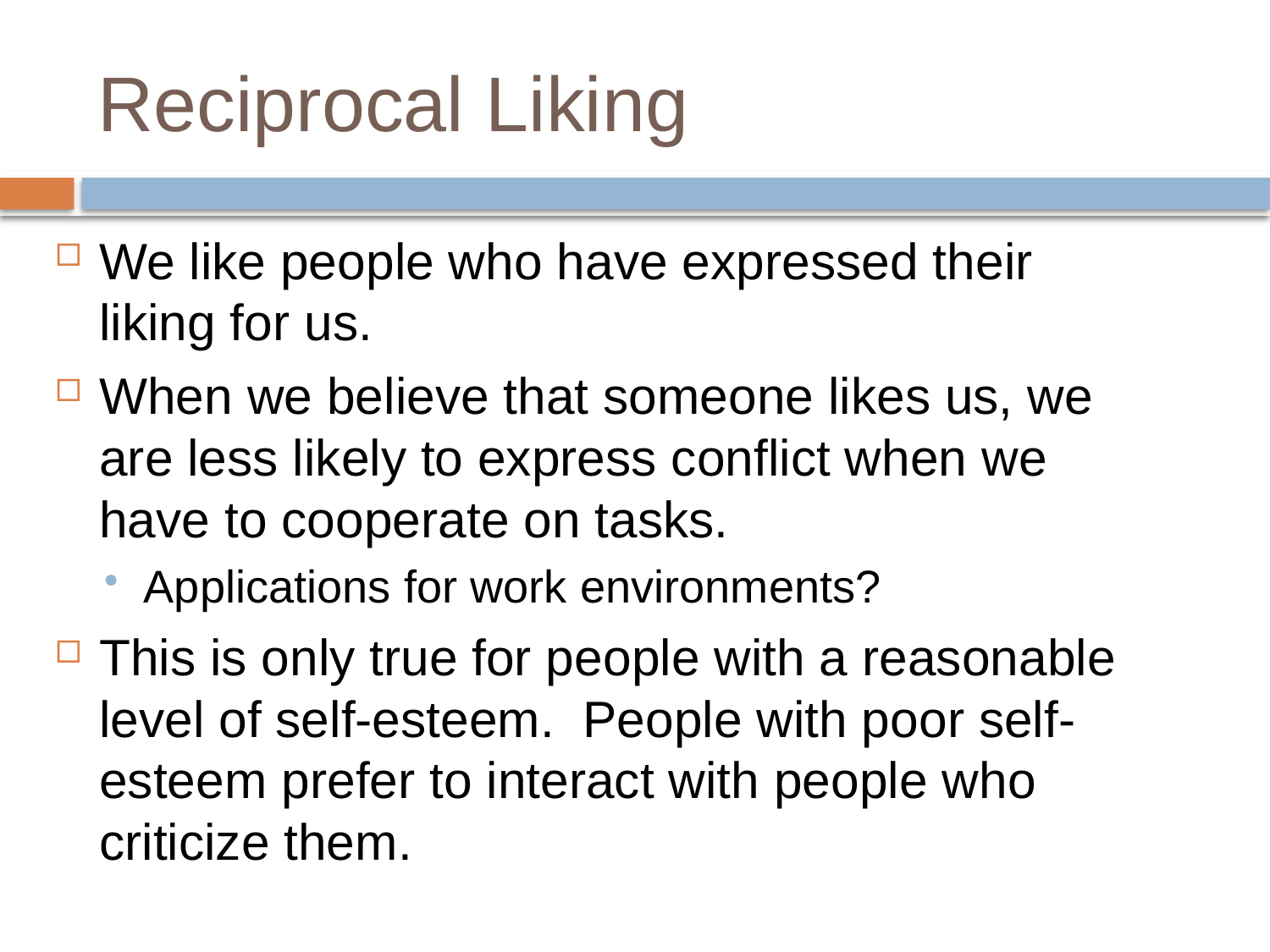

# Reciprocal Liking
We like people who have expressed their liking for us.
When we believe that someone likes us, we are less likely to express conflict when we have to cooperate on tasks.
Applications for work environments?
This is only true for people with a reasonable level of self-esteem.  People with poor self-esteem prefer to interact with people who criticize them.